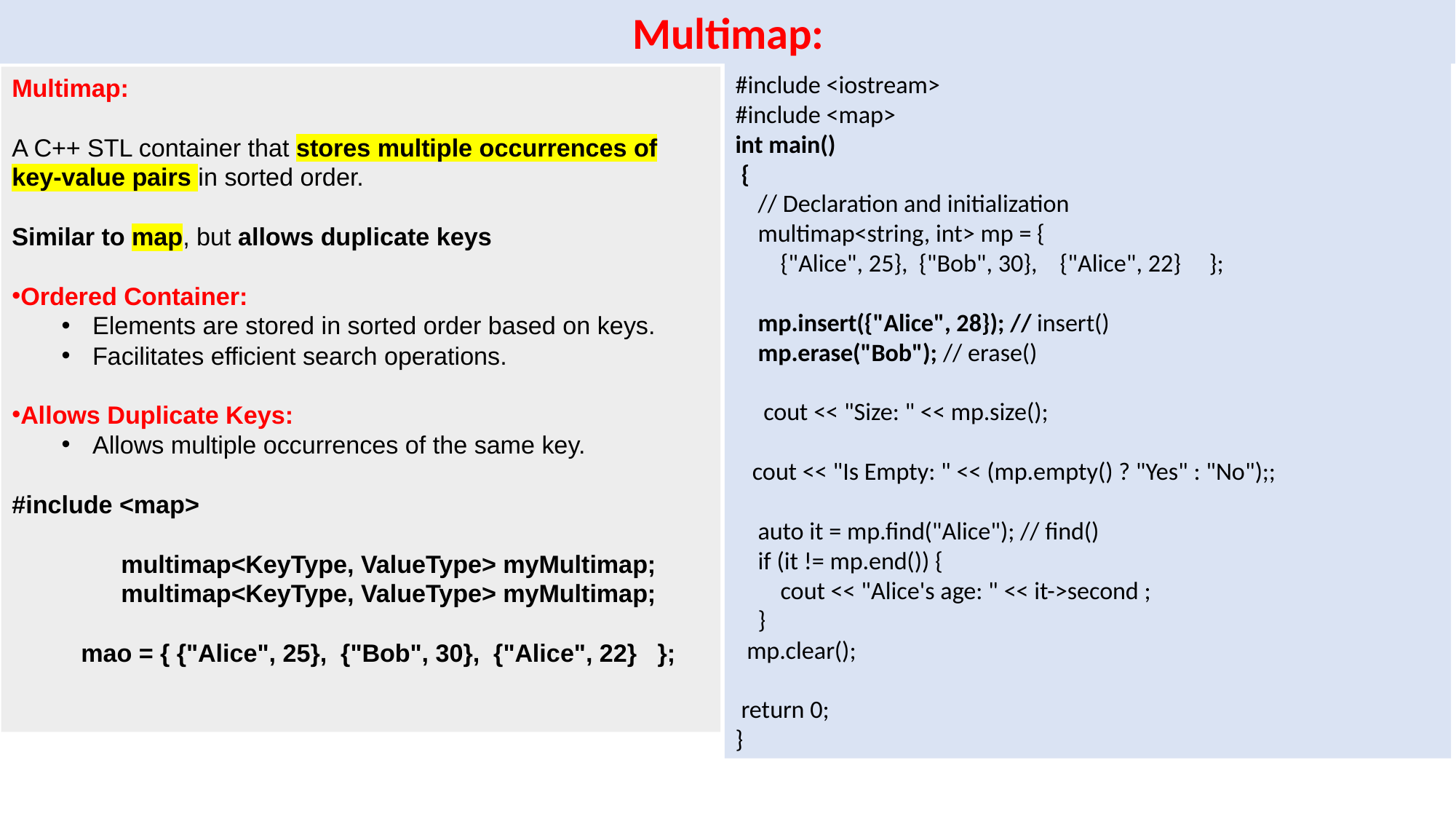

Multimap:
#include <iostream>
#include <map>
int main()
 {
    // Declaration and initialization
    multimap<string, int> mp = {
        {"Alice", 25},  {"Bob", 30},    {"Alice", 22}     };

    mp.insert({"Alice", 28}); // insert()
    mp.erase("Bob"); // erase()

     cout << "Size: " << mp.size();

   cout << "Is Empty: " << (mp.empty() ? "Yes" : "No");;

    auto it = mp.find("Alice"); // find()
    if (it != mp.end()) {
        cout << "Alice's age: " << it->second ;
    }
  mp.clear();

 return 0;
}
Multimap:

A C++ STL container that stores multiple occurrences of key-value pairs in sorted order.

Similar to map, but allows duplicate keys

Ordered Container:
Elements are stored in sorted order based on keys.
Facilitates efficient search operations.

Allows Duplicate Keys:
Allows multiple occurrences of the same key.

#include <map>

	multimap<KeyType, ValueType> myMultimap;
	multimap<KeyType, ValueType> myMultimap;

          mao = { {"Alice", 25},  {"Bob", 30},  {"Alice", 22}   };